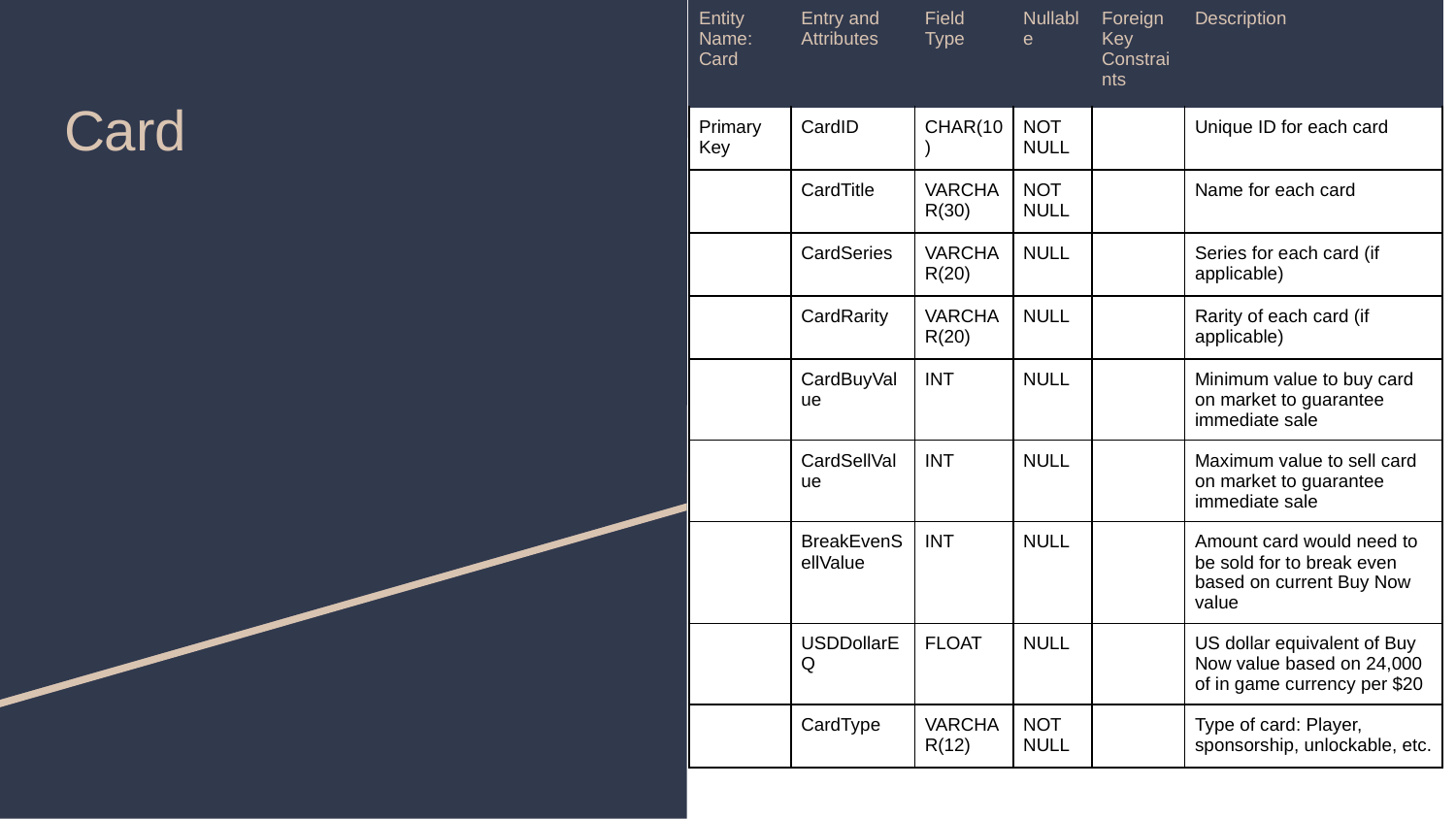

| Entity Name: Card | Entry and Attributes | Field Type | Nullable | Foreign Key Constraints | Description |
| --- | --- | --- | --- | --- | --- |
| Primary Key | CardID | CHAR(10) | NOT NULL |  | Unique ID for each card |
|  | CardTitle | VARCHAR(30) | NOT NULL |  | Name for each card |
|  | CardSeries | VARCHAR(20) | NULL |  | Series for each card (if applicable) |
|  | CardRarity | VARCHAR(20) | NULL |  | Rarity of each card (if applicable) |
|  | CardBuyValue | INT | NULL |  | Minimum value to buy card on market to guarantee immediate sale |
|  | CardSellValue | INT | NULL |  | Maximum value to sell card on market to guarantee immediate sale |
|  | BreakEvenSellValue | INT | NULL |  | Amount card would need to be sold for to break even based on current Buy Now value |
|  | USDDollarEQ | FLOAT | NULL |  | US dollar equivalent of Buy Now value based on 24,000 of in game currency per $20 |
|  | CardType | VARCHAR(12) | NOT NULL |  | Type of card: Player, sponsorship, unlockable, etc. |
# Card